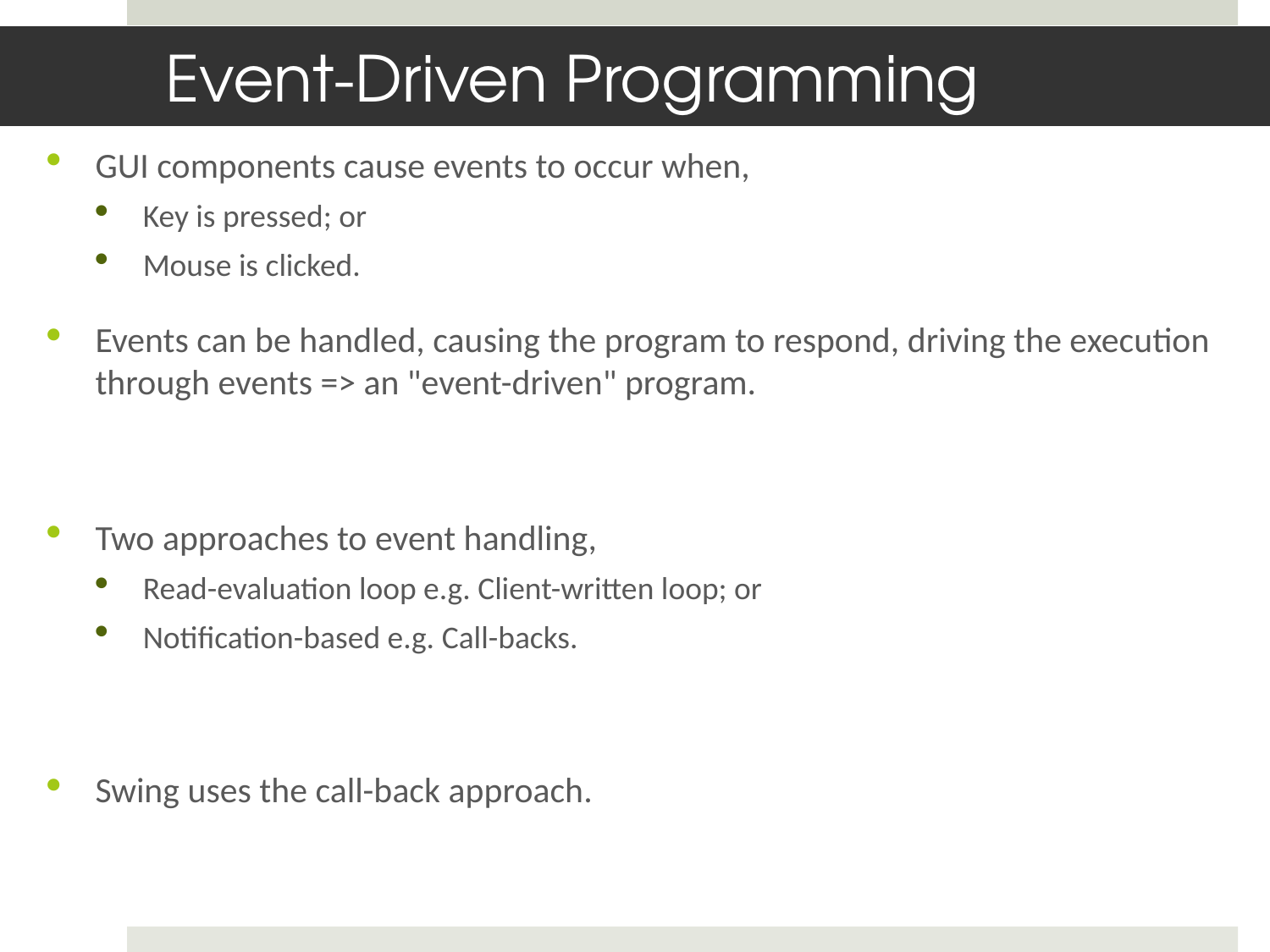

# Event-Driven Programming
GUI components cause events to occur when,
Key is pressed; or
Mouse is clicked.
Events can be handled, causing the program to respond, driving the execution through events => an "event-driven" program.

Two approaches to event handling,
Read-evaluation loop e.g. Client-written loop; or
Notification-based e.g. Call-backs.

Swing uses the call-back approach.